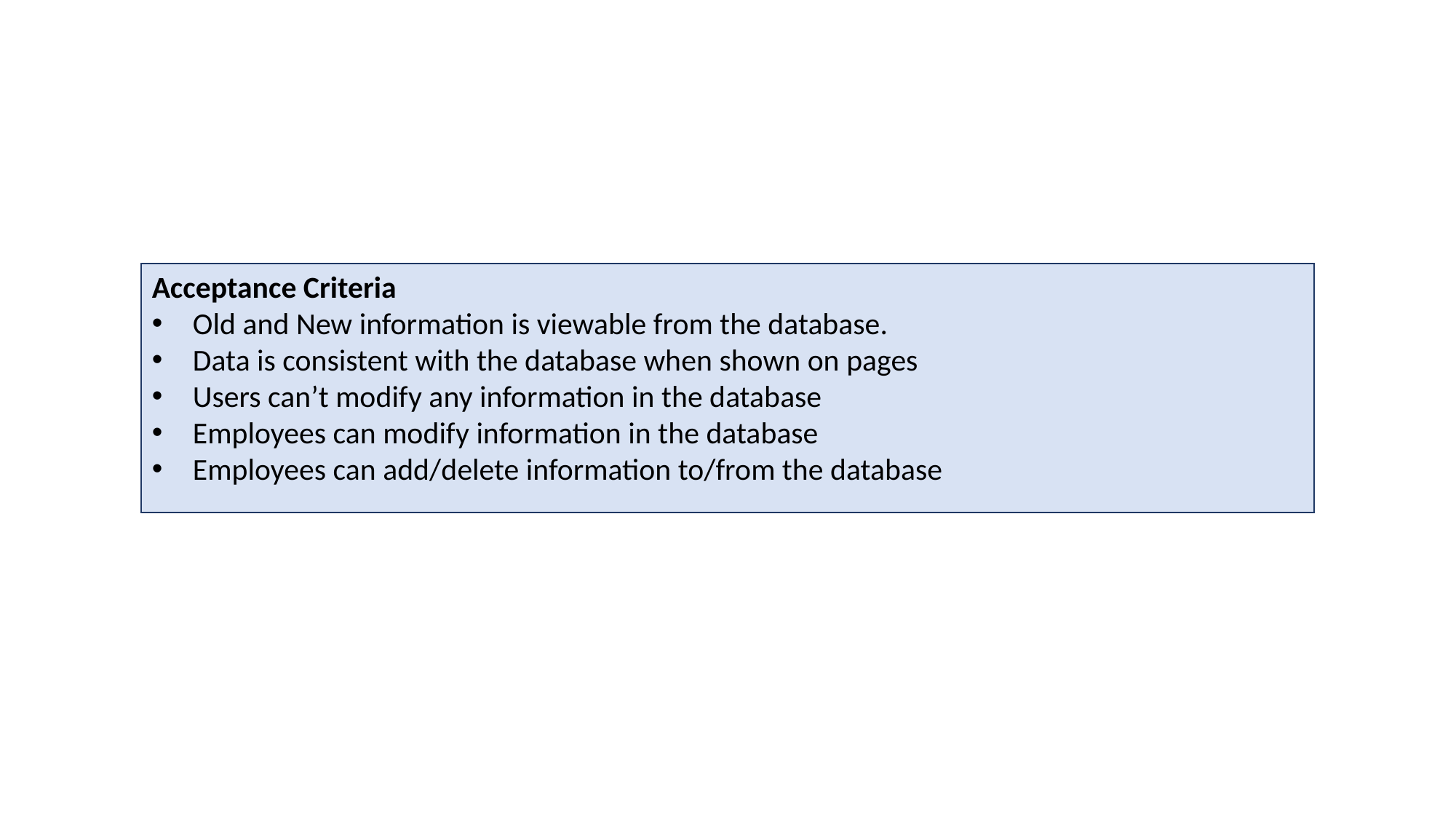

Acceptance Criteria
Old and New information is viewable from the database.
Data is consistent with the database when shown on pages
Users can’t modify any information in the database
Employees can modify information in the database
Employees can add/delete information to/from the database